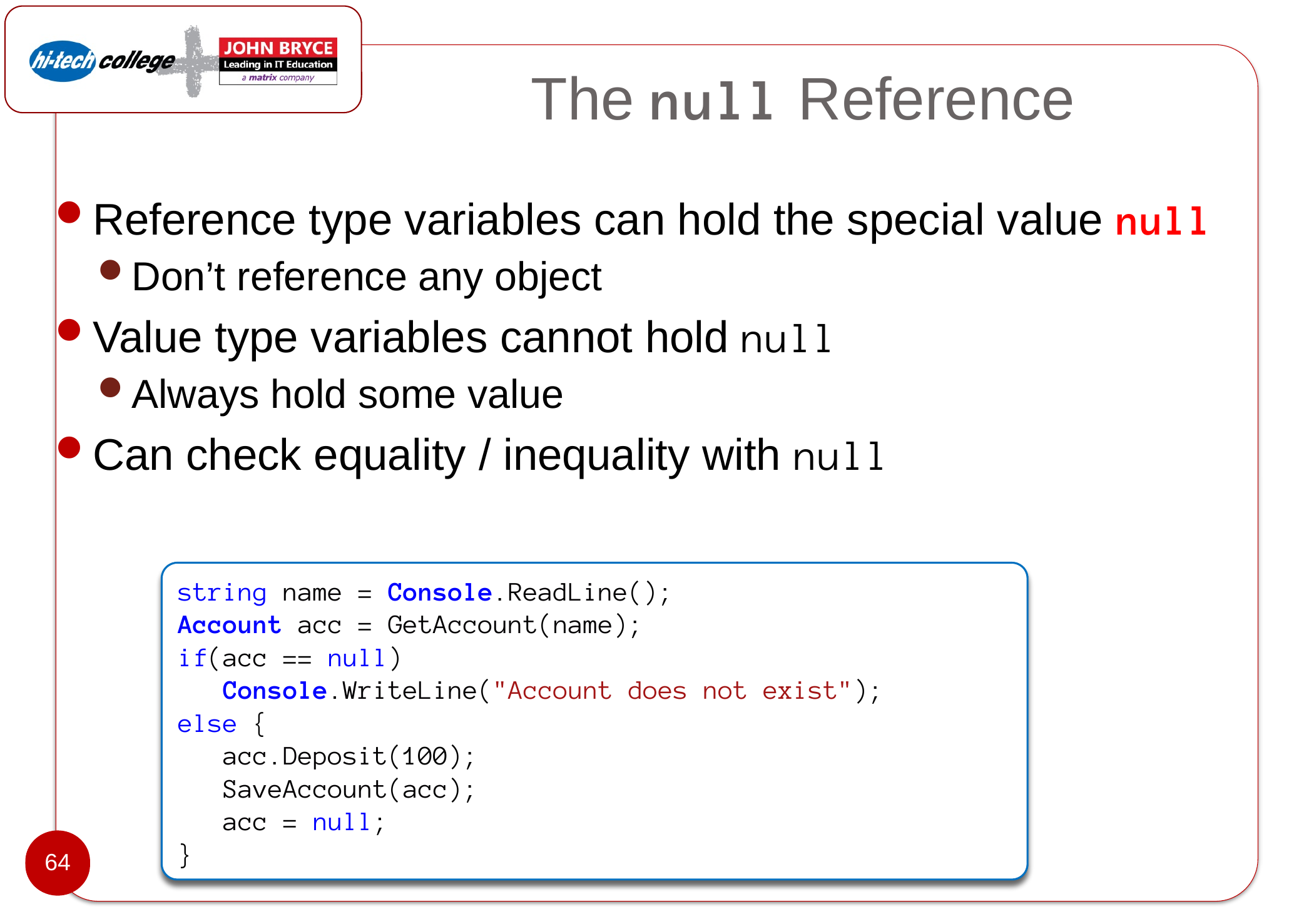

# The null Reference
Reference type variables can hold the special value null
Don’t reference any object
Value type variables cannot hold null
Always hold some value
Can check equality / inequality with null
string name = Console.ReadLine();
Account acc = GetAccount(name);
if(acc == null)
   Console.WriteLine("Account does not exist");
else {
   acc.Deposit(100);
   SaveAccount(acc);
   acc = null;
}
64